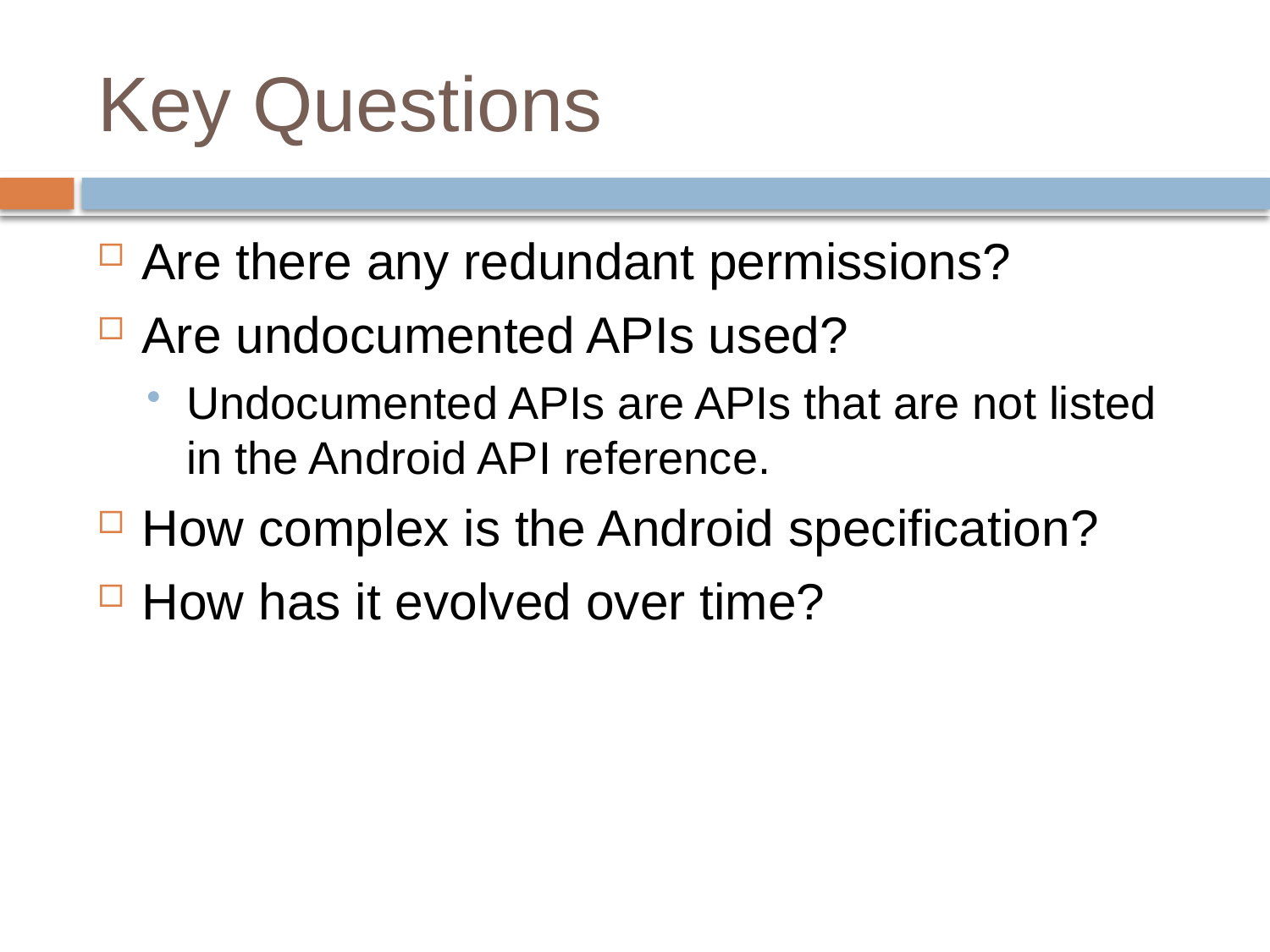

# Key Questions
Are there any redundant permissions?
Are undocumented APIs used?
Undocumented APIs are APIs that are not listed in the Android API reference.
How complex is the Android specification?
How has it evolved over time?